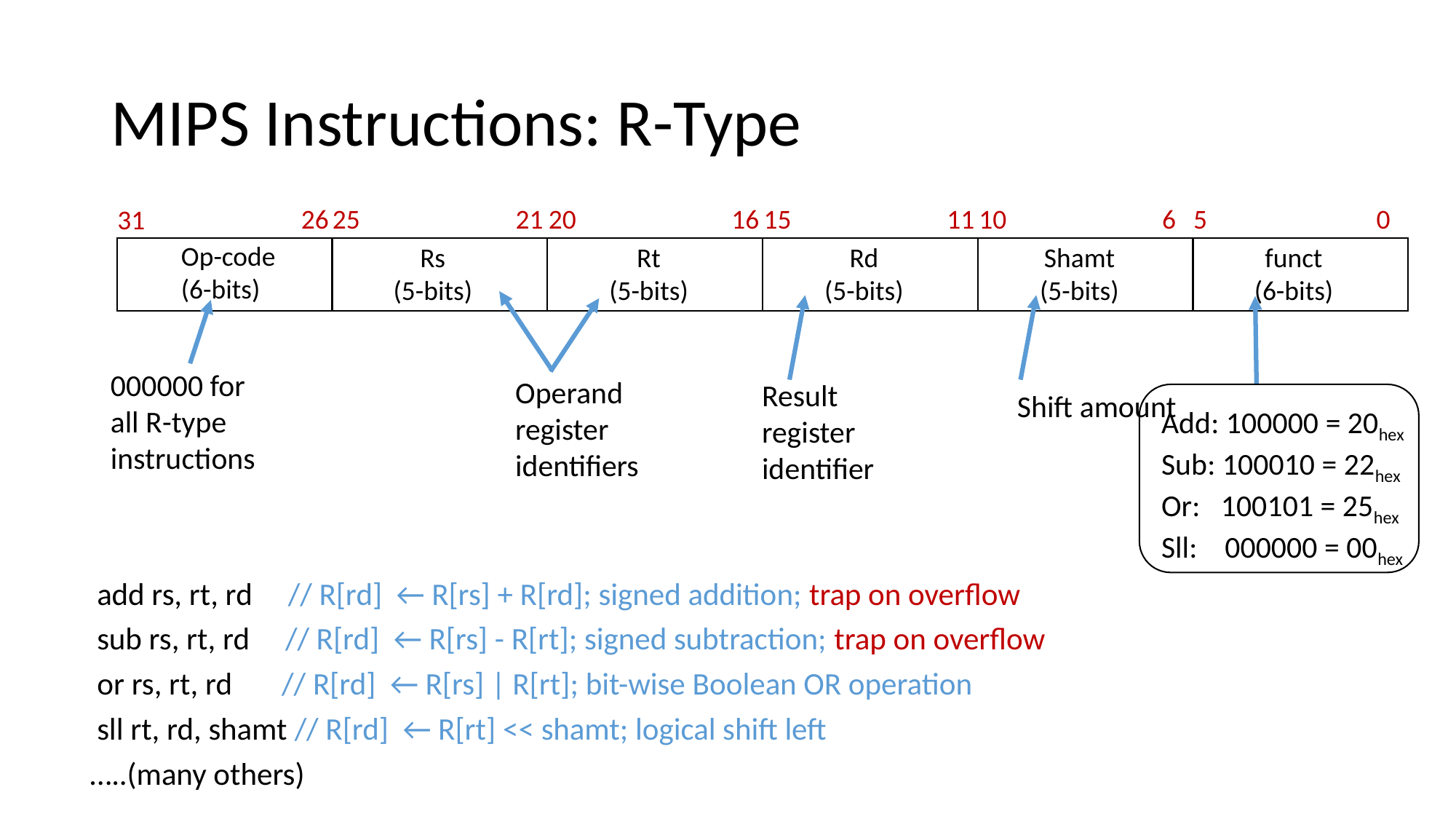

# MIPS Instructions: R-Type
25
20
15
10
5
6
0
26
21
16
11
31
Op-code
(6-bits)
Rs
(5-bits)
Rt
(5-bits)
Rd
(5-bits)
Shamt
(5-bits)
funct
(6-bits)

000000 for all R-type instructions
Operand register identifiers
Result register identifier
Shift amount

Add: 100000 = 20hex
Sub: 100010 = 22hex
Or:   100101 = 25hex
Sll:    000000 = 00hex
 add rs, rt, rd     // R[rd]  ← R[rs] + R[rd]; signed addition; trap on overflow
 sub rs, rt, rd     // R[rd]  ← R[rs] - R[rt]; signed subtraction; trap on overflow
 or rs, rt, rd       // R[rd]  ← R[rs] | R[rt]; bit-wise Boolean OR operation
 sll rt, rd, shamt // R[rd]  ← R[rt] << shamt; logical shift left
…..(many others)